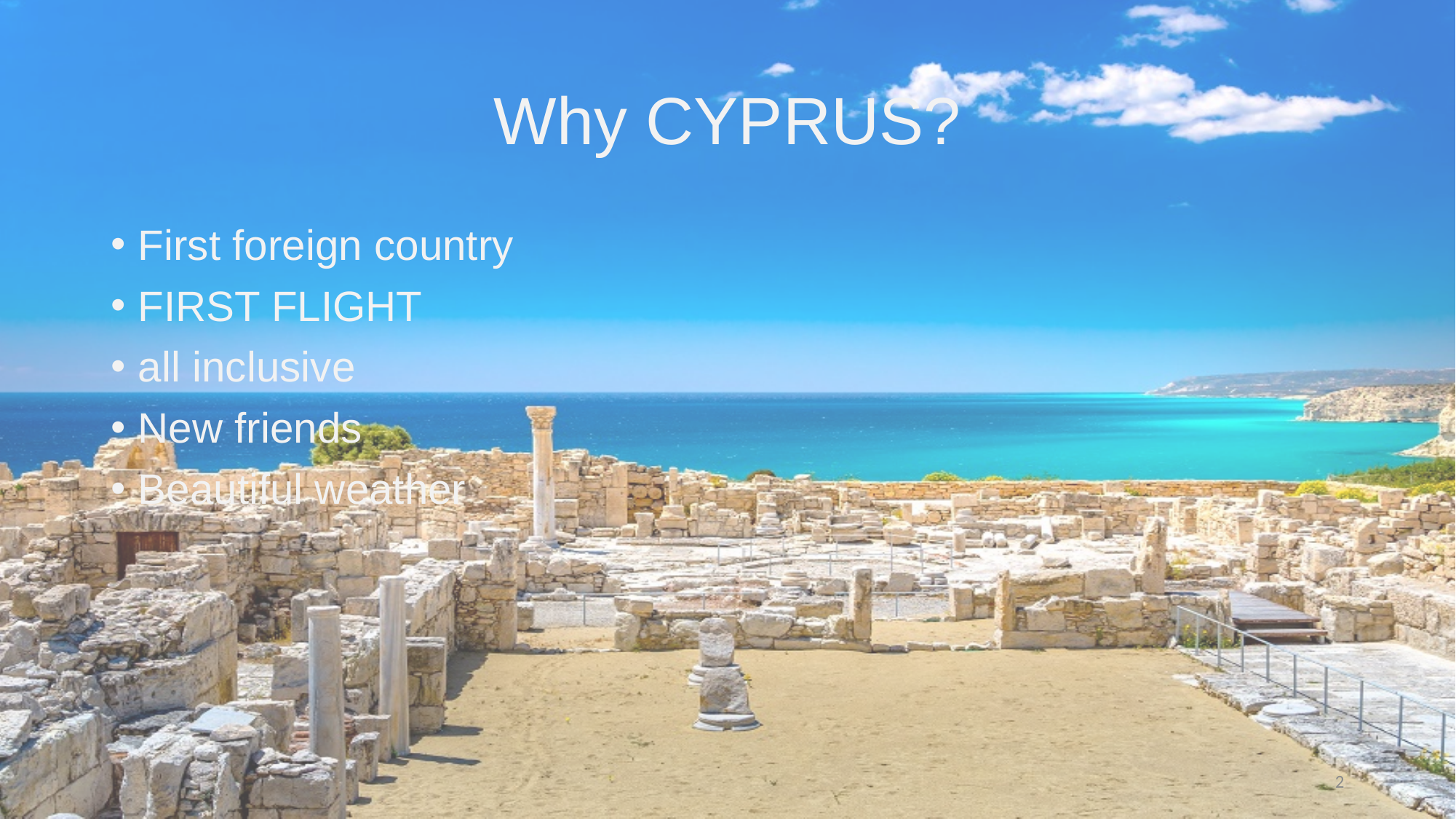

# Why CYPRUS?
First foreign country
FIRST FLIGHT
all inclusive
New friends
Beautiful weather
2